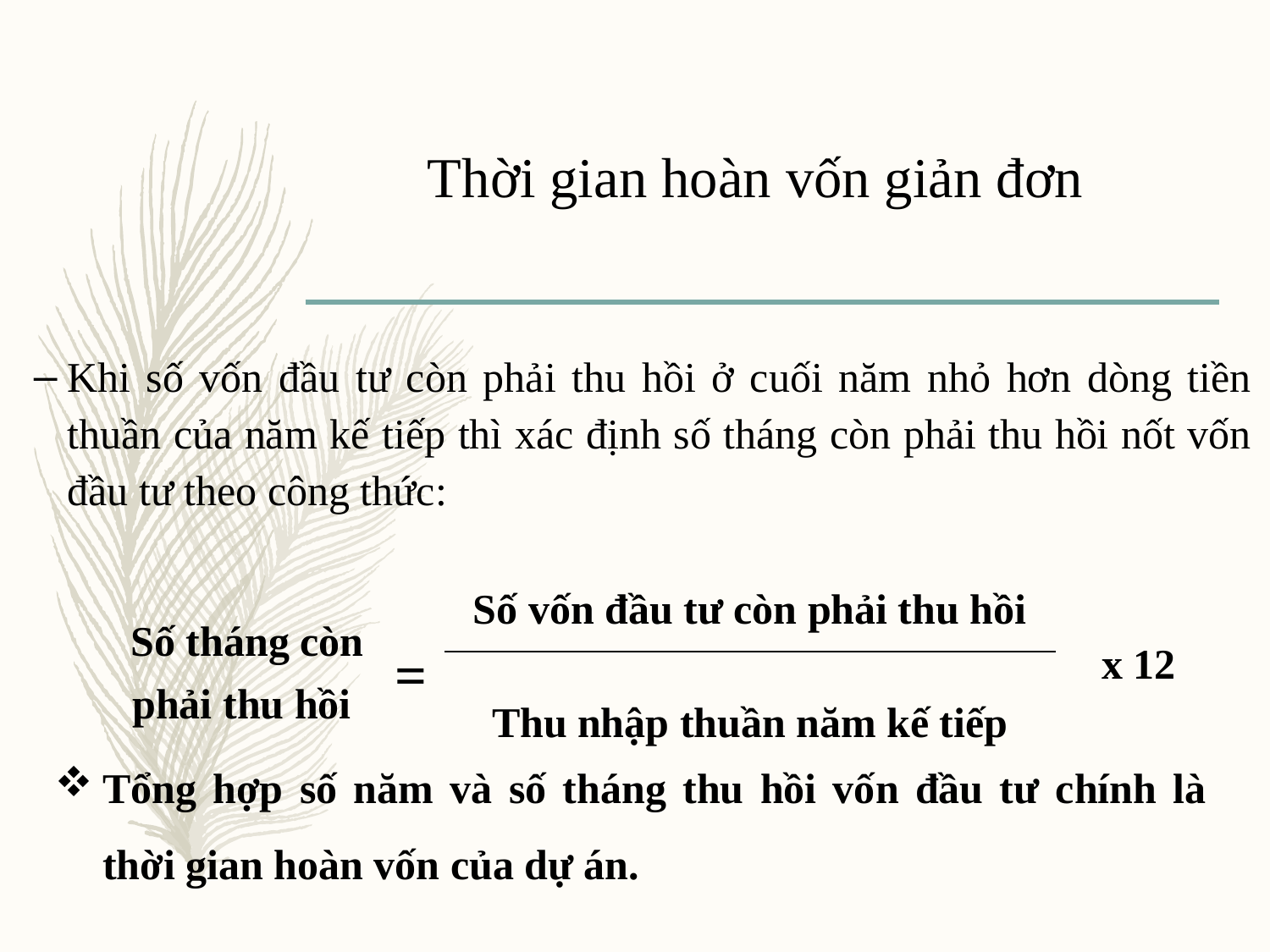

# Thời gian hoàn vốn giản đơn
Khi số vốn đầu tư còn phải thu hồi ở cuối năm nhỏ hơn dòng tiền thuần của năm kế tiếp thì xác định số tháng còn phải thu hồi nốt vốn đầu tư theo công thức:

| Số tháng còn phải thu hồi | = | Số vốn đầu tư còn phải thu hồi | x 12 |
| --- | --- | --- | --- |
|  |  | Thu nhập thuần năm kế tiếp |  |
Tổng hợp số năm và số tháng thu hồi vốn đầu tư chính là thời gian hoàn vốn của dự án.